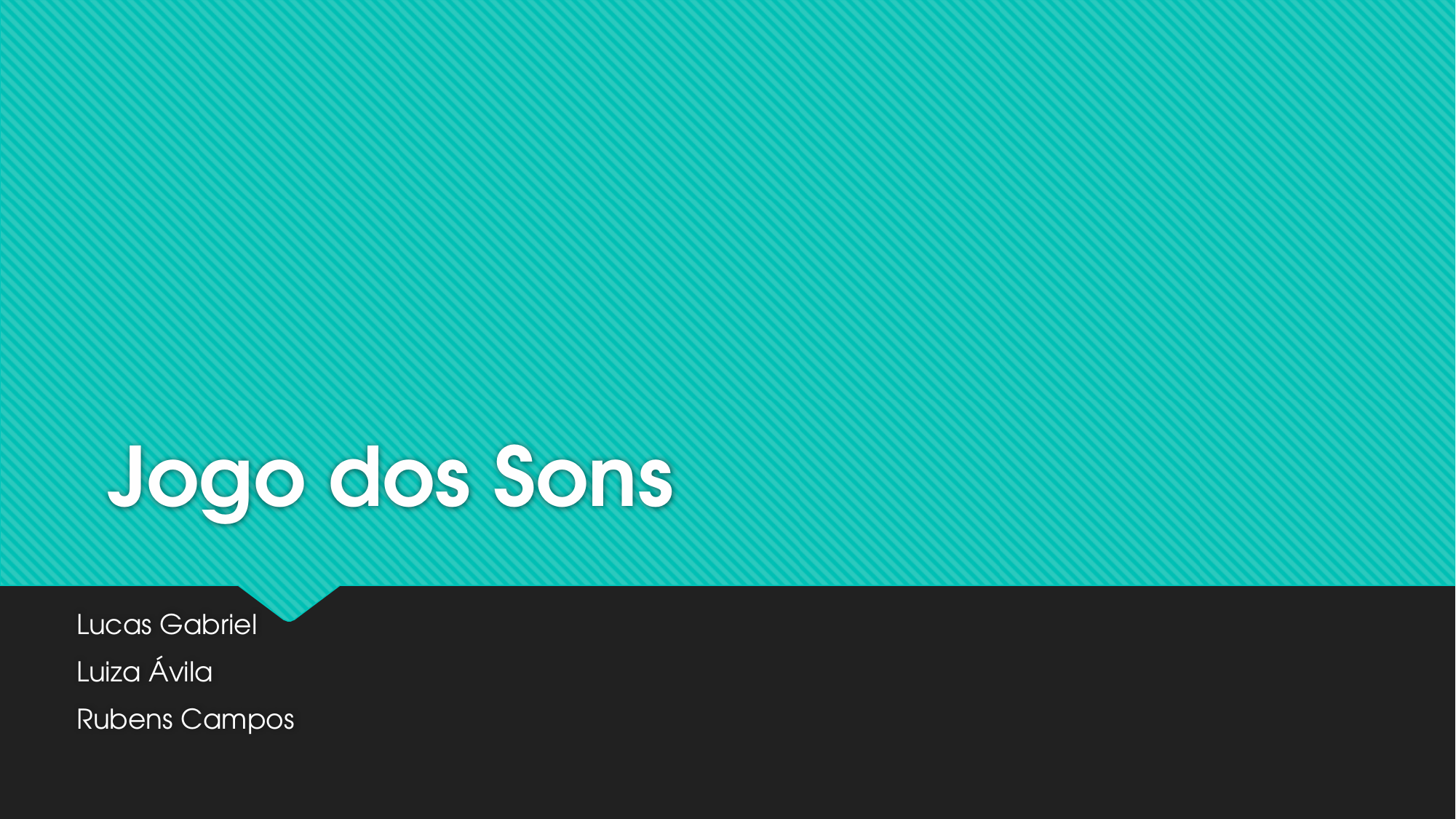

# Jogo dos Sons
Lucas Gabriel
Luiza Ávila
Rubens Campos